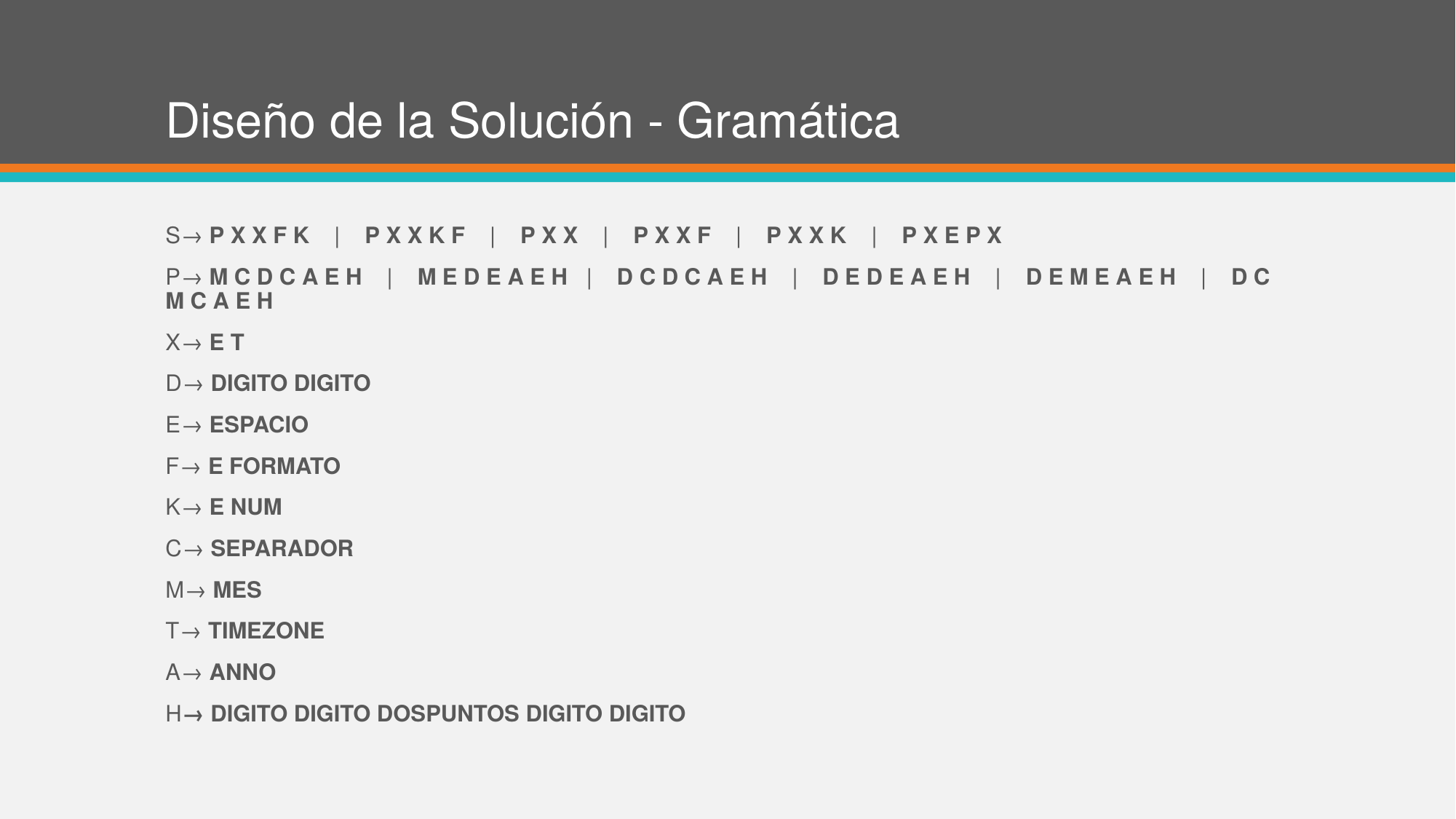

# Diseño de la Solución - Gramática
S→ P X X F K    |    P X X K F    |    P X X    |    P X X F    |    P X X K    |    P X E P X
P→ M C D C A E H    |    M E D E A E H   |    D C D C A E H    |    D E D E A E H    |    D E M E A E H    |    D C M C A E H
X→ E T
D→ DIGITO DIGITO
E→ ESPACIO
F→ E FORMATO
K→ E NUM
C→ SEPARADOR
M→ MES
T→ TIMEZONE
A→ ANNO
H→ DIGITO DIGITO DOSPUNTOS DIGITO DIGITO